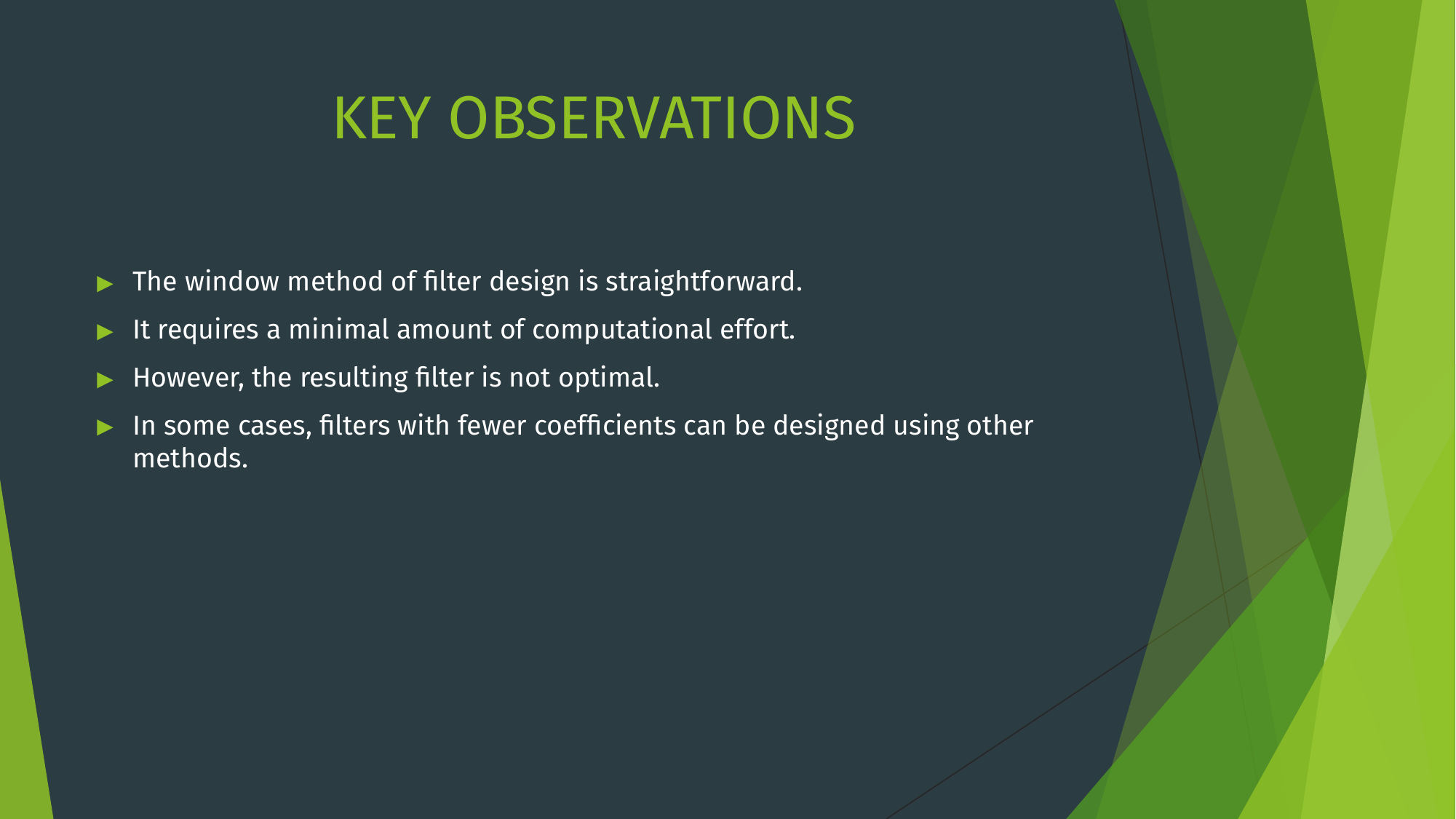

# KEY OBSERVATIONS
The window method of filter design is straightforward.
It requires a minimal amount of computational effort.
However, the resulting filter is not optimal.
In some cases, filters with fewer coefficients can be designed using other methods.